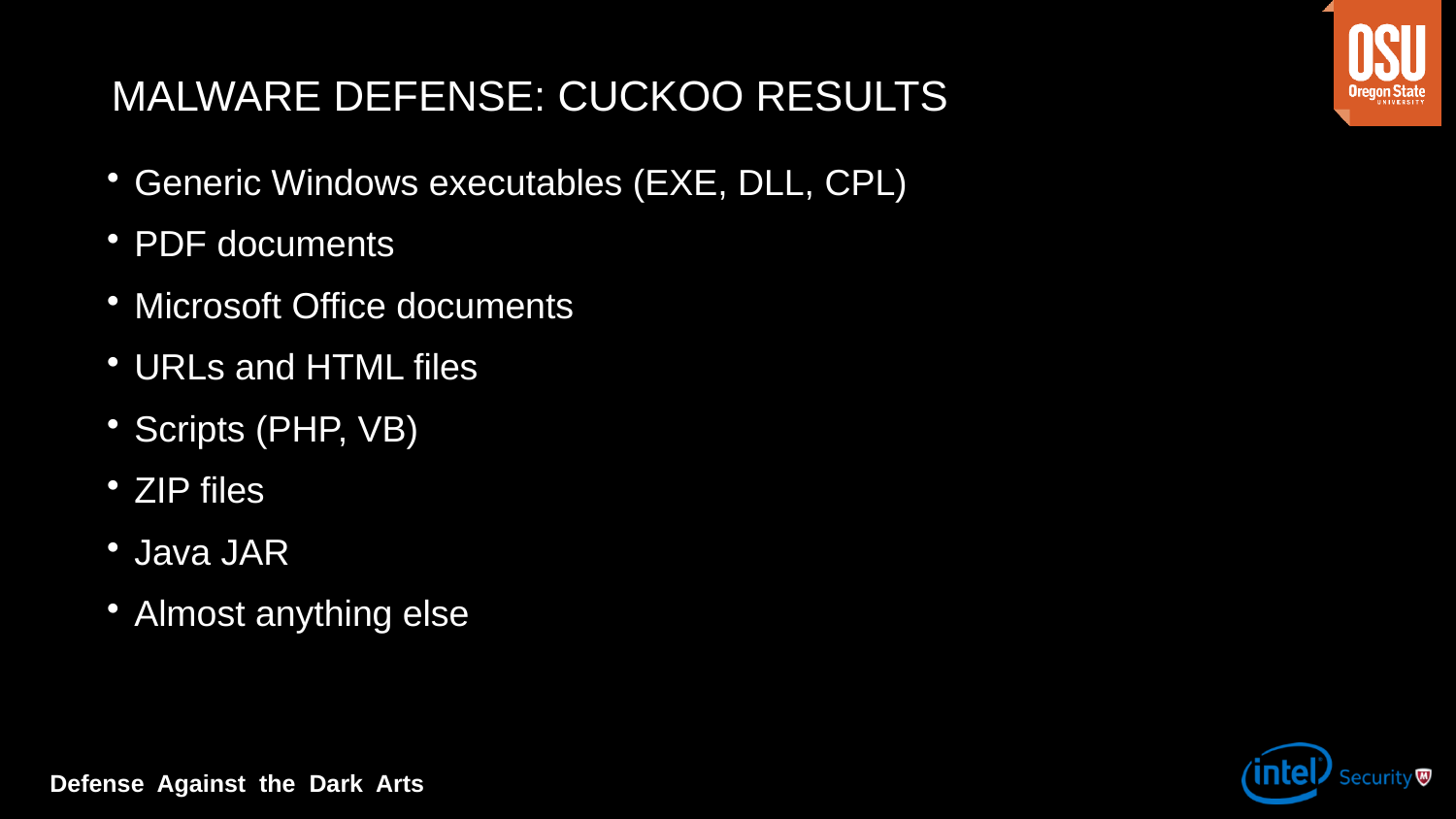

# Malware defense: cuckoo results
Generic Windows executables (EXE, DLL, CPL)
PDF documents
Microsoft Office documents
URLs and HTML files
Scripts (PHP, VB)
ZIP files
Java JAR
Almost anything else